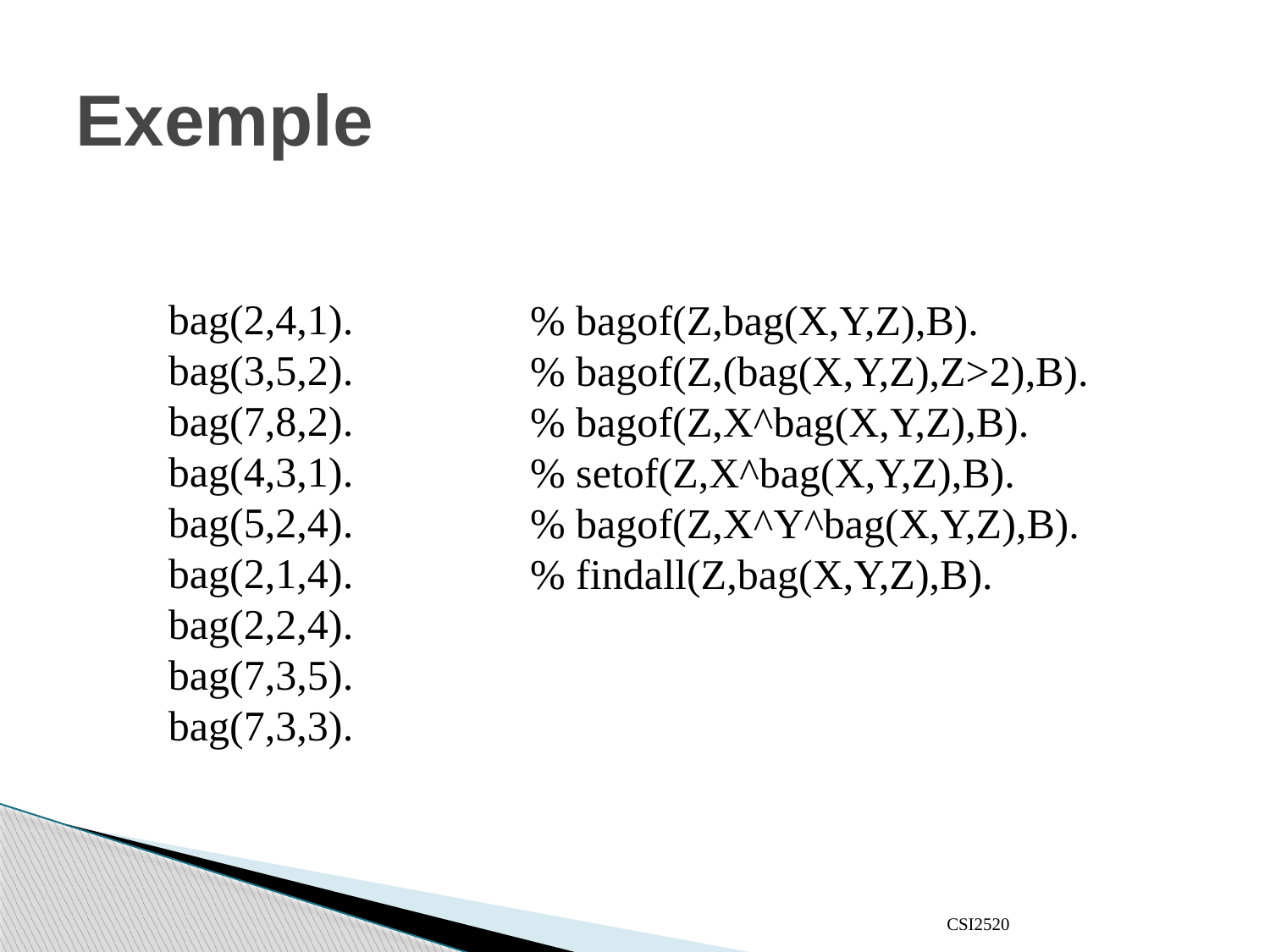

# Exemple
bag(2,4,1).
bag(3,5,2).
bag(7,8,2).
bag(4,3,1).
bag(5,2,4).
bag(2,1,4).
bag(2,2,4).
bag(7,3,5).
bag(7,3,3).

% bagof(Z,bag(X,Y,Z),B).
% bagof(Z,(bag(X,Y,Z),Z>2),B).
% bagof(Z,X^bag(X,Y,Z),B).
% setof(Z,X^bag(X,Y,Z),B).
% bagof(Z,X^Y^bag(X,Y,Z),B).
% findall(Z,bag(X,Y,Z),B).

CSI2520